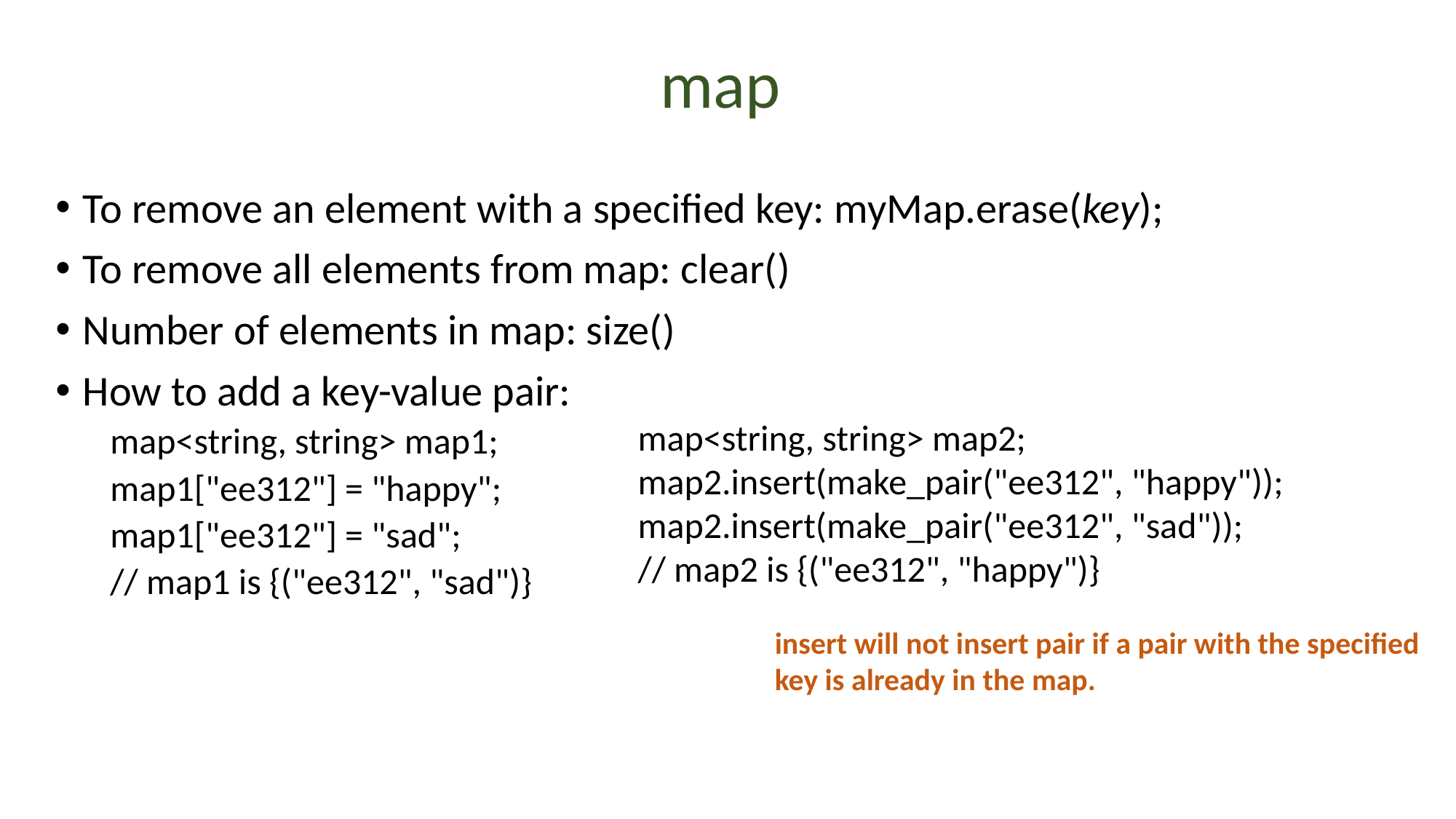

# map
To remove an element with a specified key: myMap.erase(key);
To remove all elements from map: clear()
Number of elements in map: size()
How to add a key-value pair:
map<string, string> map1;
map1["ee312"] = "happy";
map1["ee312"] = "sad";
// map1 is {("ee312", "sad")}

map<string, string> map2;
map2.insert(make_pair("ee312", "happy"));
map2.insert(make_pair("ee312", "sad"));
// map2 is {("ee312", "happy")}
insert will not insert pair if a pair with the specified key is already in the map.